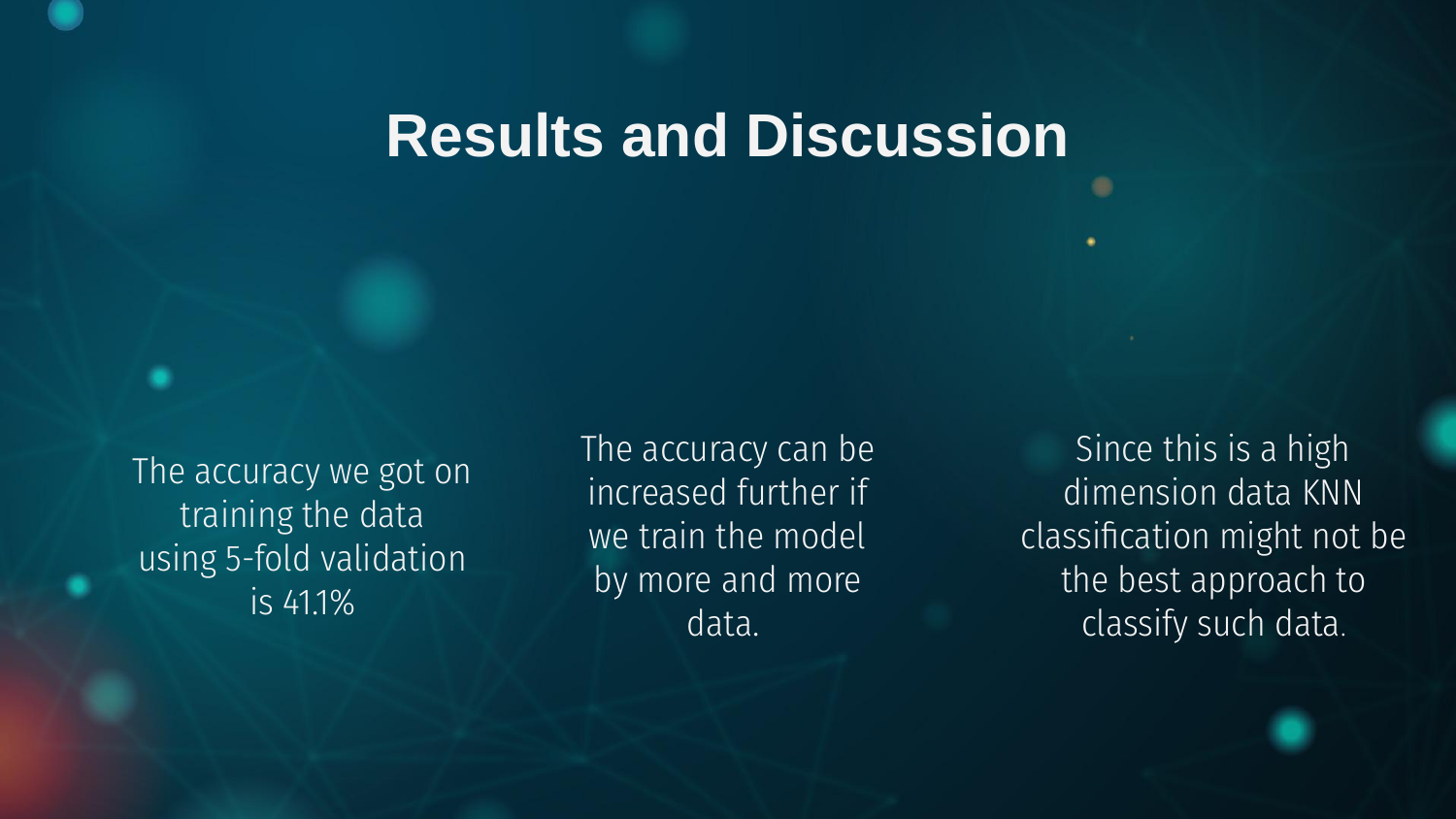

Results and Discussion
The accuracy we got on training the data using 5-fold validation is 41.1%
The accuracy can be increased further if we train the model by more and more data.
Since this is a high dimension data KNN classification might not be the best approach to classify such data​.